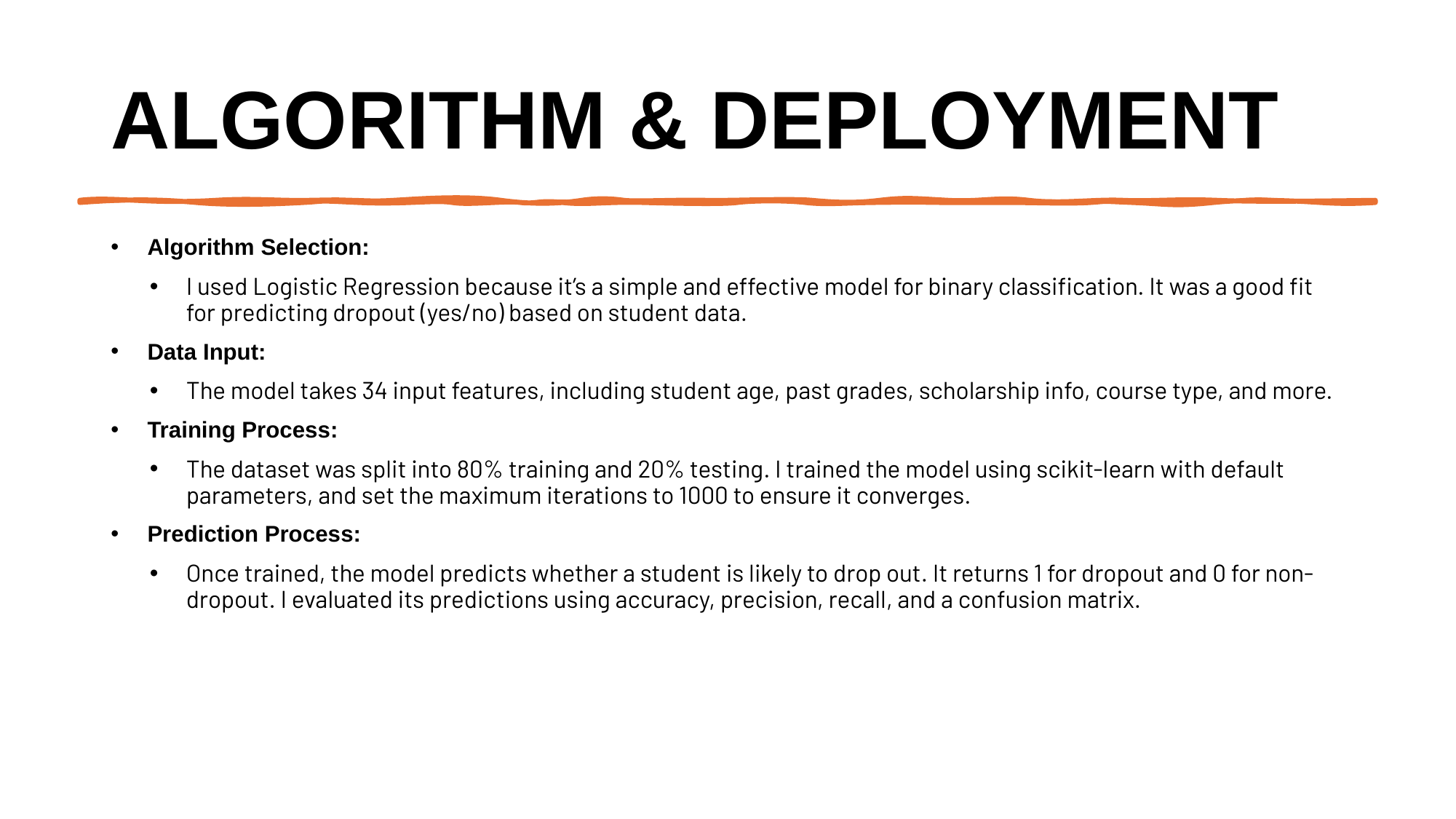

# Algorithm & Deployment

Algorithm Selection:
I used Logistic Regression because it’s a simple and effective model for binary classification. It was a good fit for predicting dropout (yes/no) based on student data.
Data Input:
The model takes 34 input features, including student age, past grades, scholarship info, course type, and more.
Training Process:
The dataset was split into 80% training and 20% testing. I trained the model using scikit-learn with default parameters, and set the maximum iterations to 1000 to ensure it converges.
Prediction Process:
Once trained, the model predicts whether a student is likely to drop out. It returns 1 for dropout and 0 for non-dropout. I evaluated its predictions using accuracy, precision, recall, and a confusion matrix.